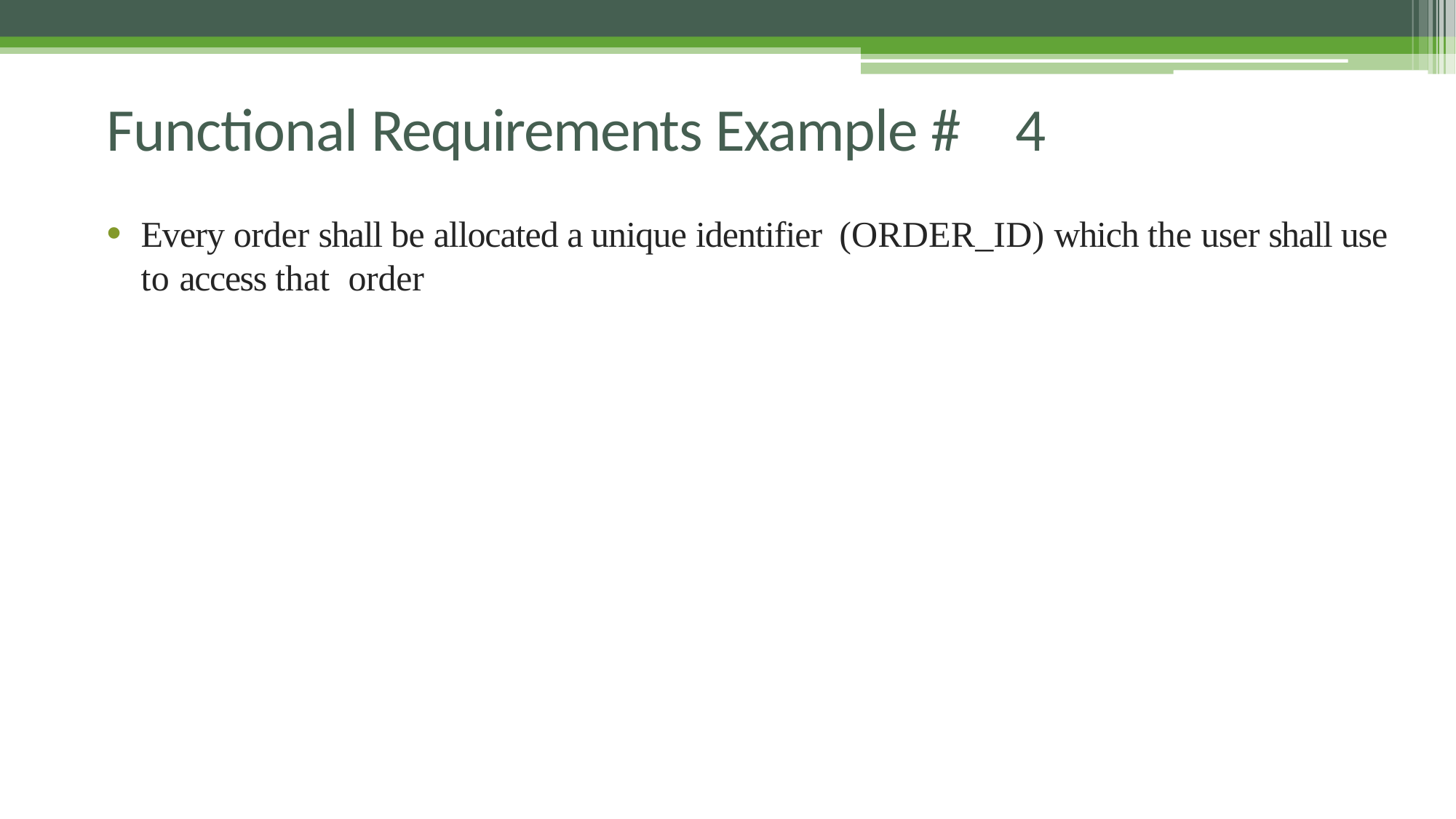

# Functional Requirements Example #  4
Every order shall be allocated a unique identifier  (ORDER_ID) which the user shall use to access that  order
9